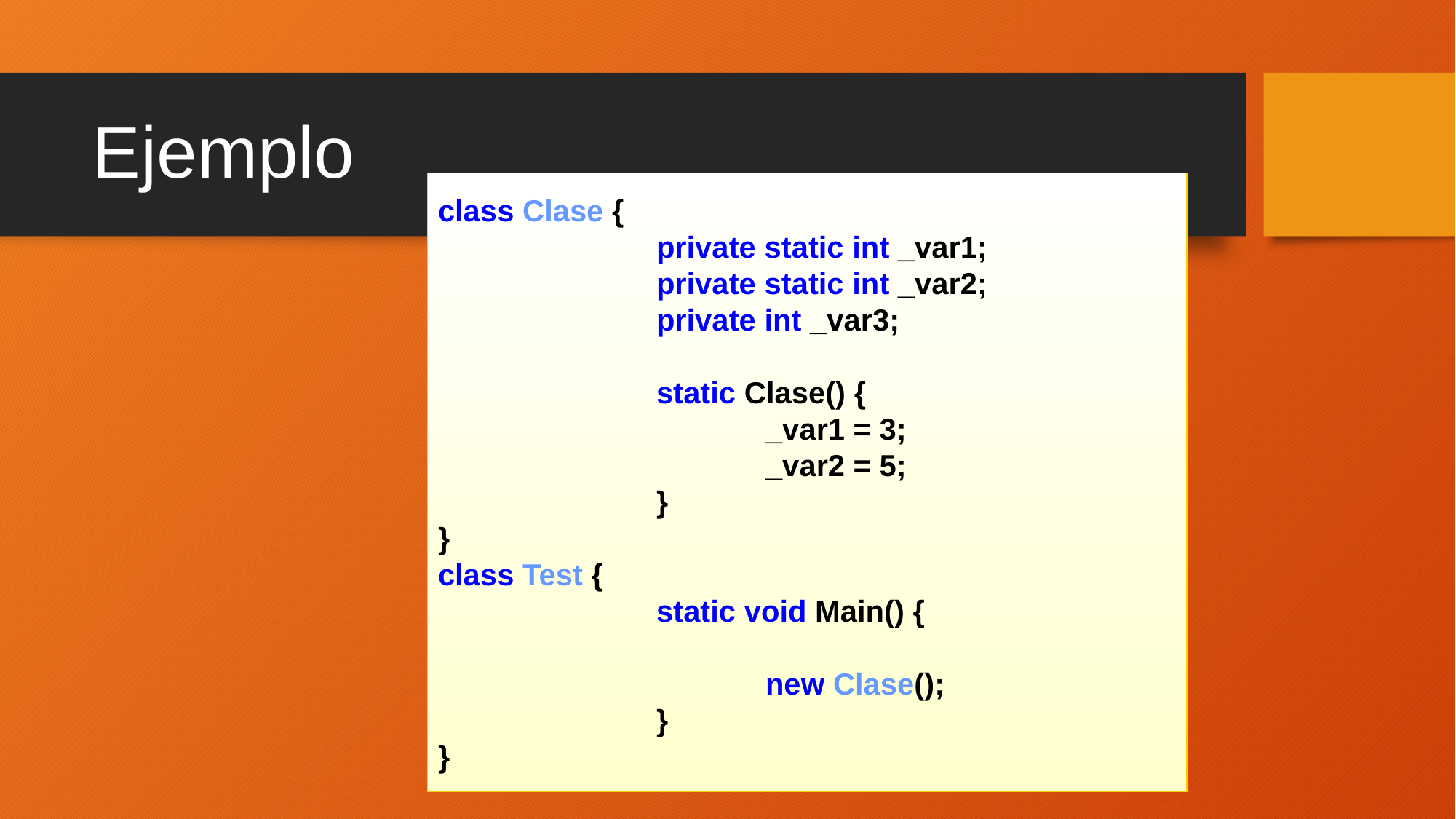

# Ejemplo
class Clase {
		private static int _var1;
		private static int _var2;
		private int _var3;

		static Clase() {
			_var1 = 3;
			_var2 = 5;
		}
}
class Test {
		static void Main() {

			new Clase();
		}
}